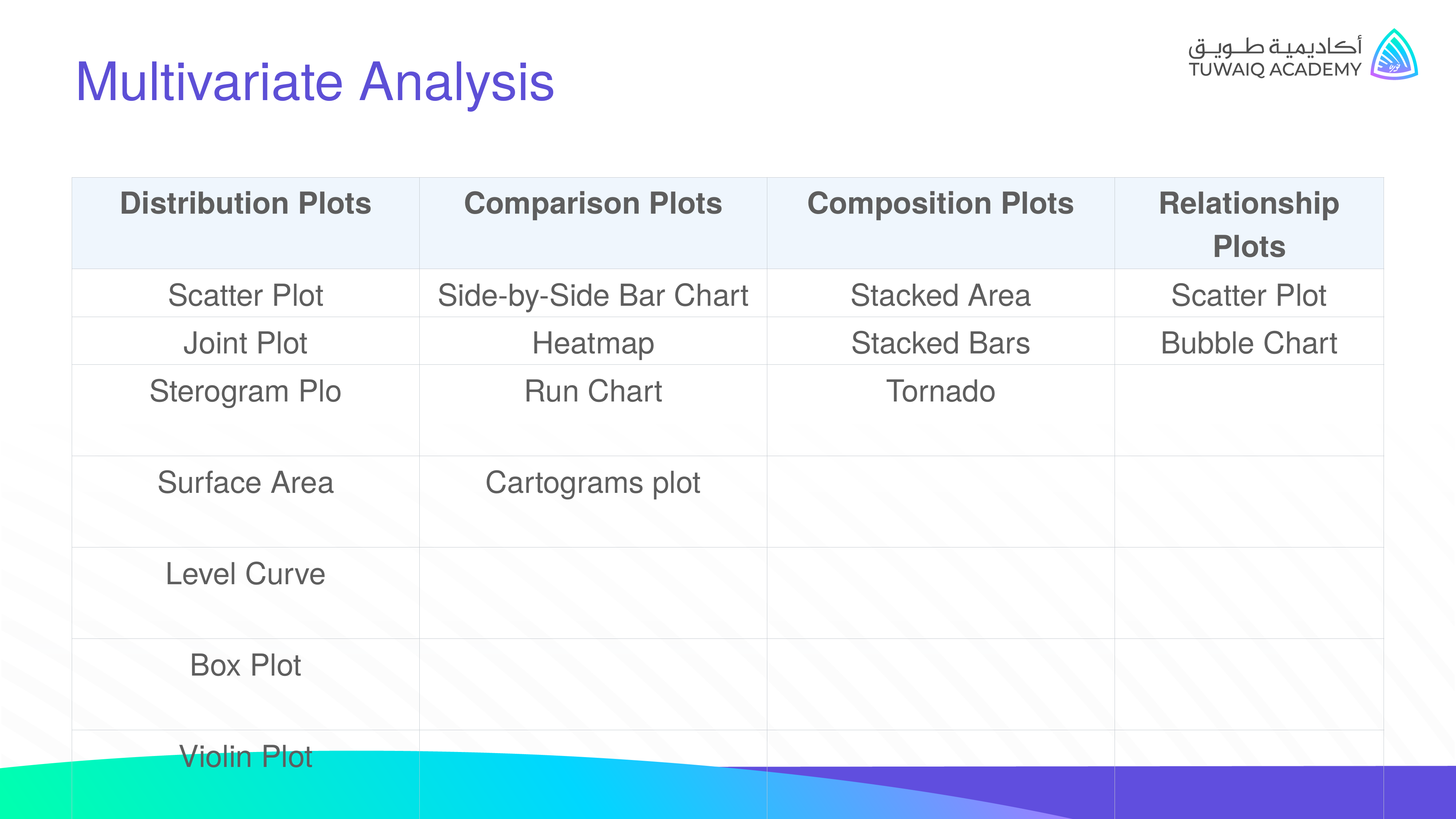

Multivariate Analysis

| Distribution Plots | Comparison Plots | Composition Plots | Relationship Plots |
| --- | --- | --- | --- |
| Scatter Plot | Side-by-Side Bar Chart | Stacked Area | Scatter Plot |
| Joint Plot | Heatmap | Stacked Bars | Bubble Chart |
| Sterogram Plo | Run Chart | Tornado |  |
| Surface Area | Cartograms plot |  |  |
| Level Curve |  |  |  |
| Box Plot |  |  |  |
| Violin Plot |  |  |  |